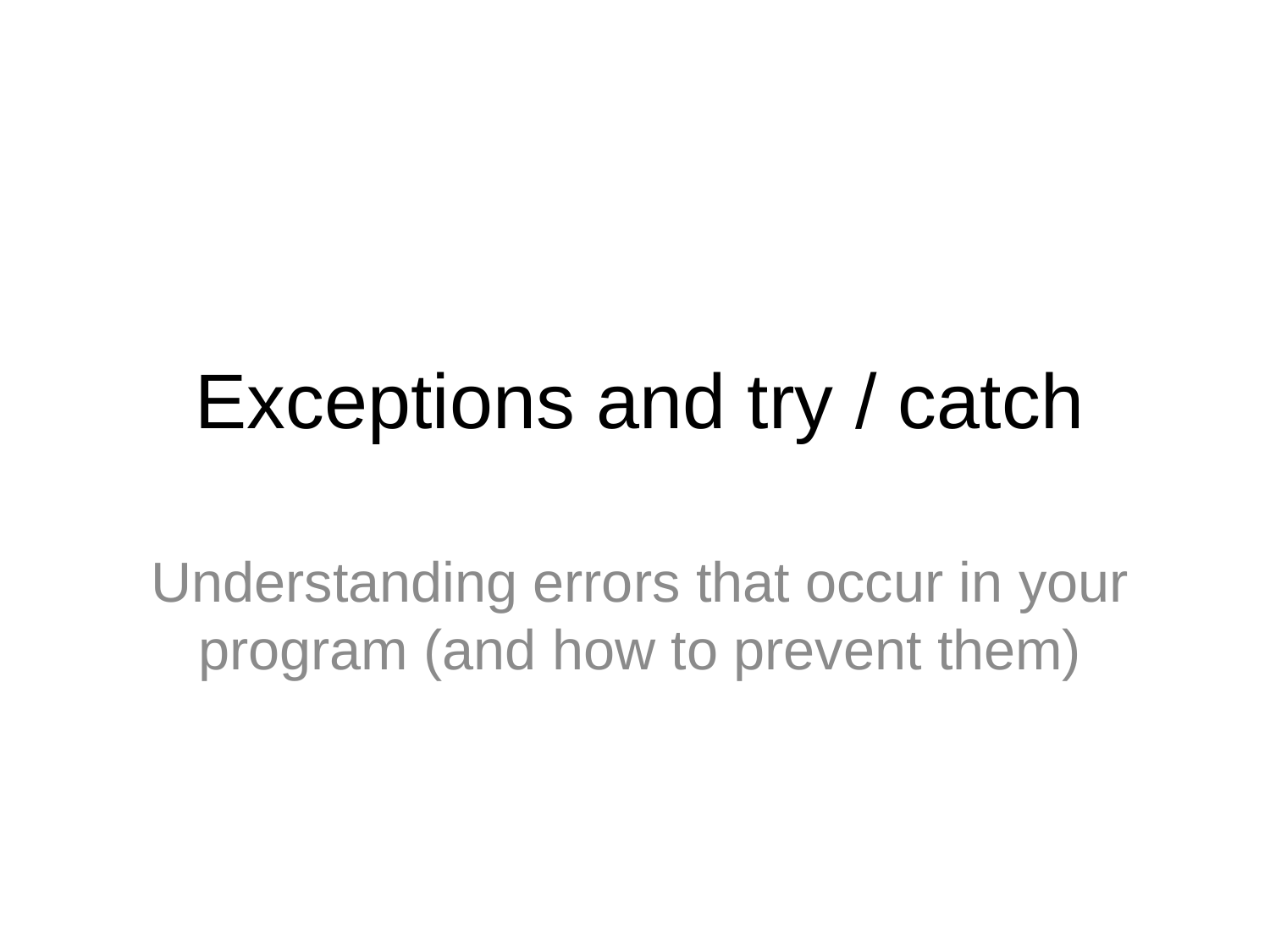

# Exceptions and try / catch
Understanding errors that occur in your program (and how to prevent them)